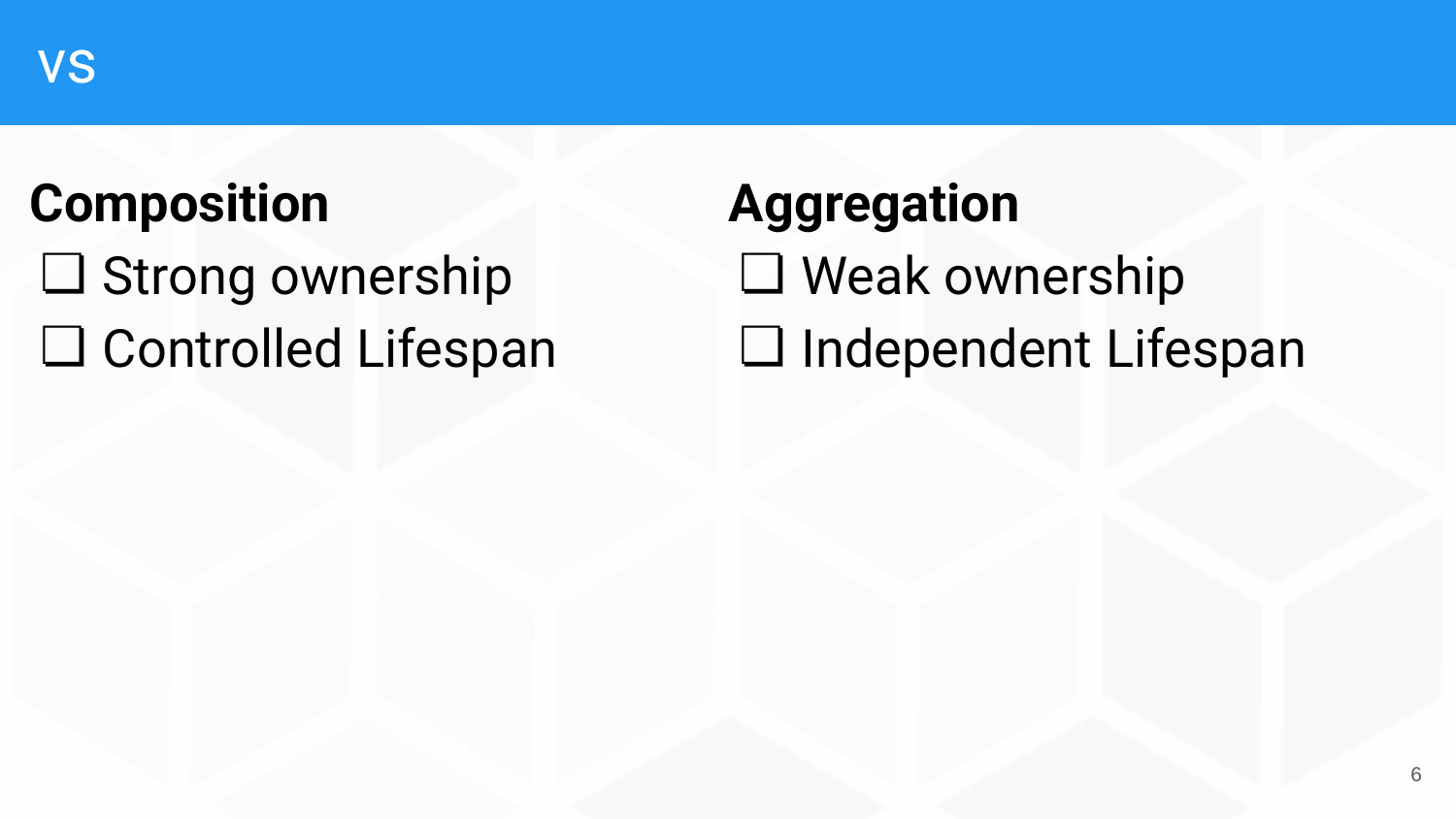

# vs
Composition
Strong ownership
Controlled Lifespan
Aggregation
Weak ownership
Independent Lifespan
6